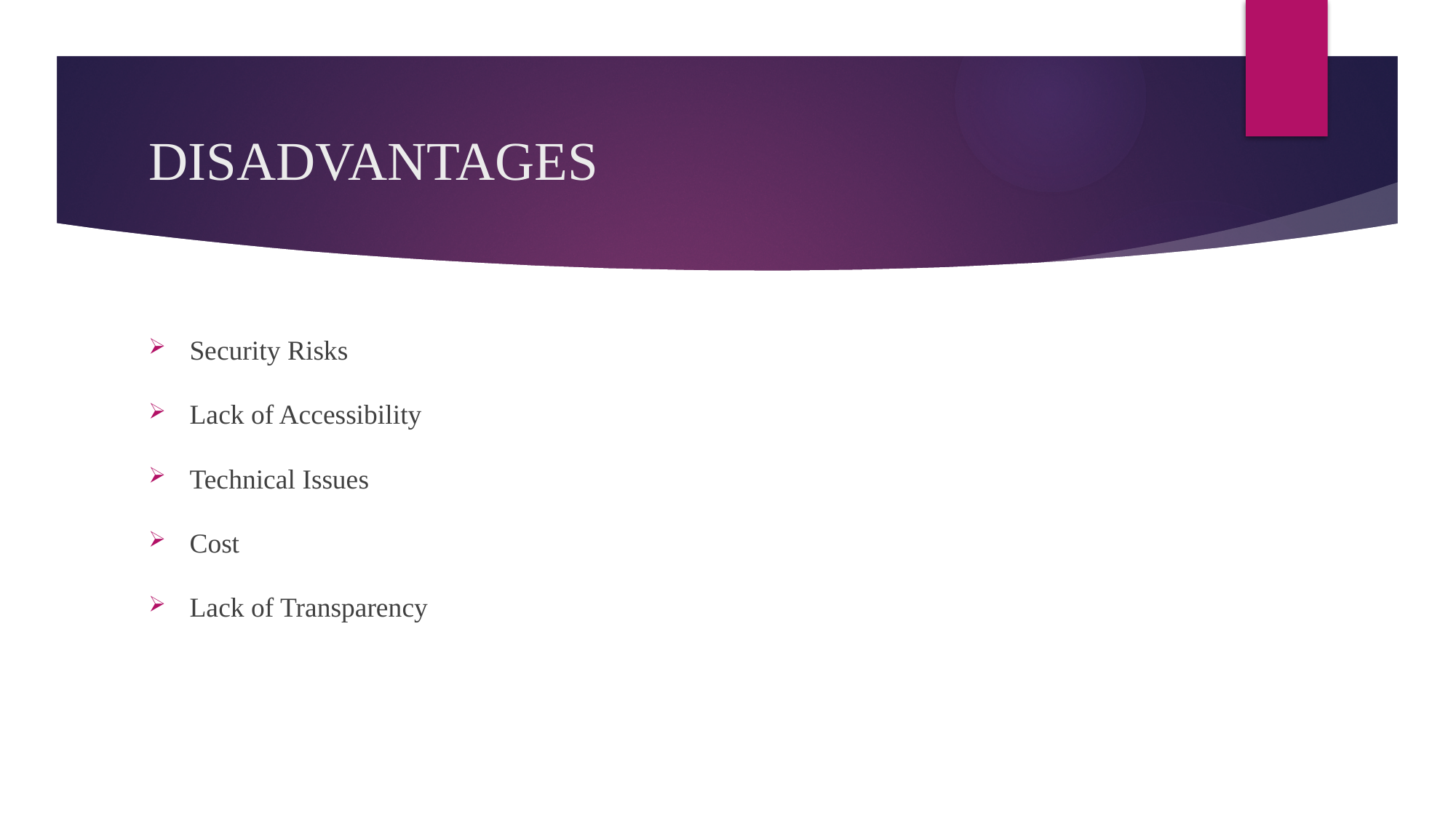

# DISADVANTAGES
Security Risks
Lack of Accessibility
Technical Issues
Cost
Lack of Transparency